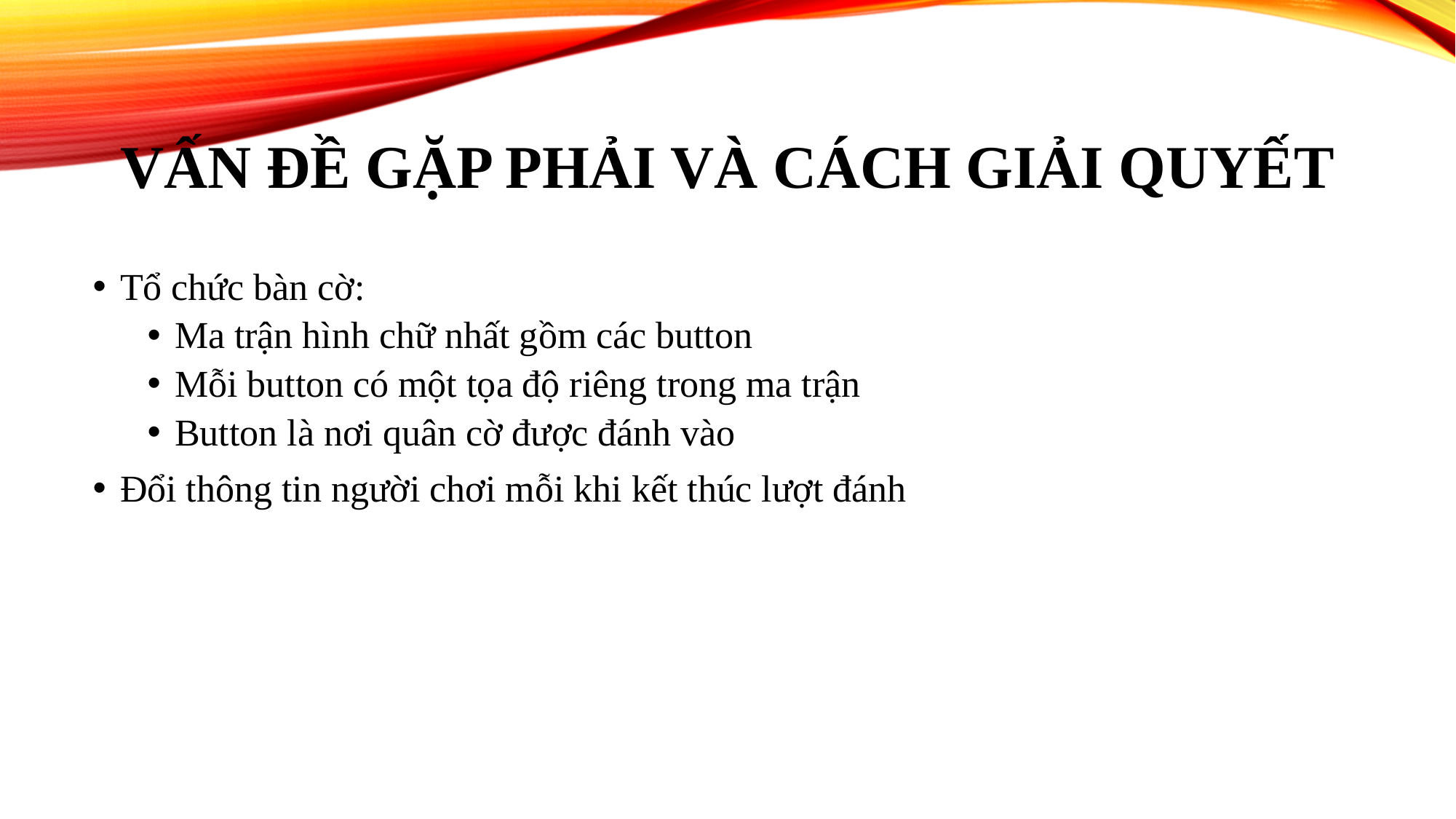

# Vấn đề Gặp phải và cách giải quyết
Tổ chức bàn cờ:
Ma trận hình chữ nhất gồm các button
Mỗi button có một tọa độ riêng trong ma trận
Button là nơi quân cờ được đánh vào
Đổi thông tin người chơi mỗi khi kết thúc lượt đánh